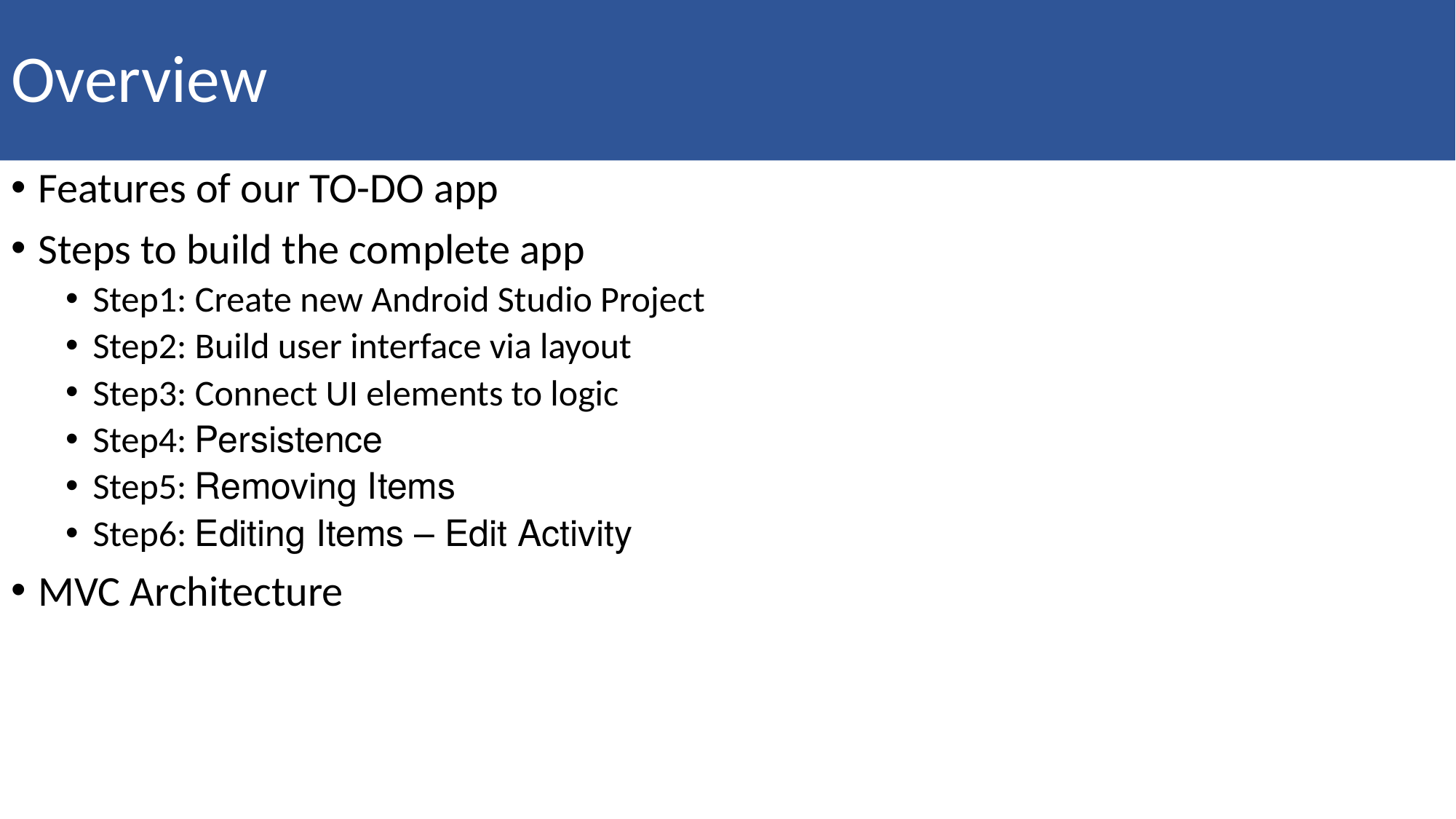

# Overview
Features of our TO-DO app
Steps to build the complete app
Step1: Create new Android Studio Project
Step2: Build user interface via layout
Step3: Connect UI elements to logic
Step4: Persistence
Step5: Removing Items
Step6: Editing Items – Edit Activity
MVC Architecture